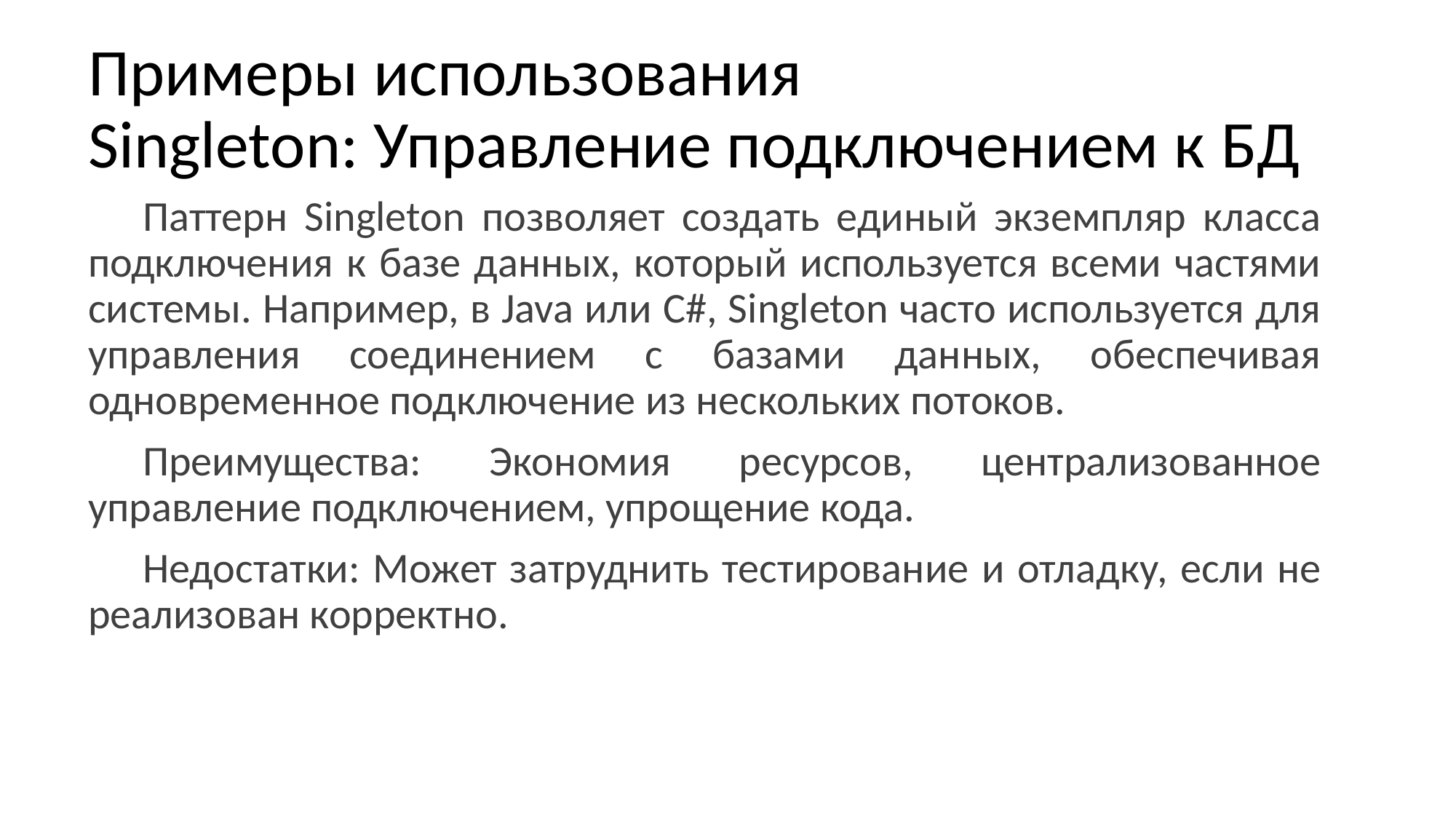

# Примеры использования Singleton: Управление подключением к БД
Паттерн Singleton позволяет создать единый экземпляр класса подключения к базе данных, который используется всеми частями системы. Например, в Java или C#, Singleton часто используется для управления соединением с базами данных, обеспечивая одновременное подключение из нескольких потоков.
Преимущества: Экономия ресурсов, централизованное управление подключением, упрощение кода.
Недостатки: Может затруднить тестирование и отладку, если не реализован корректно.